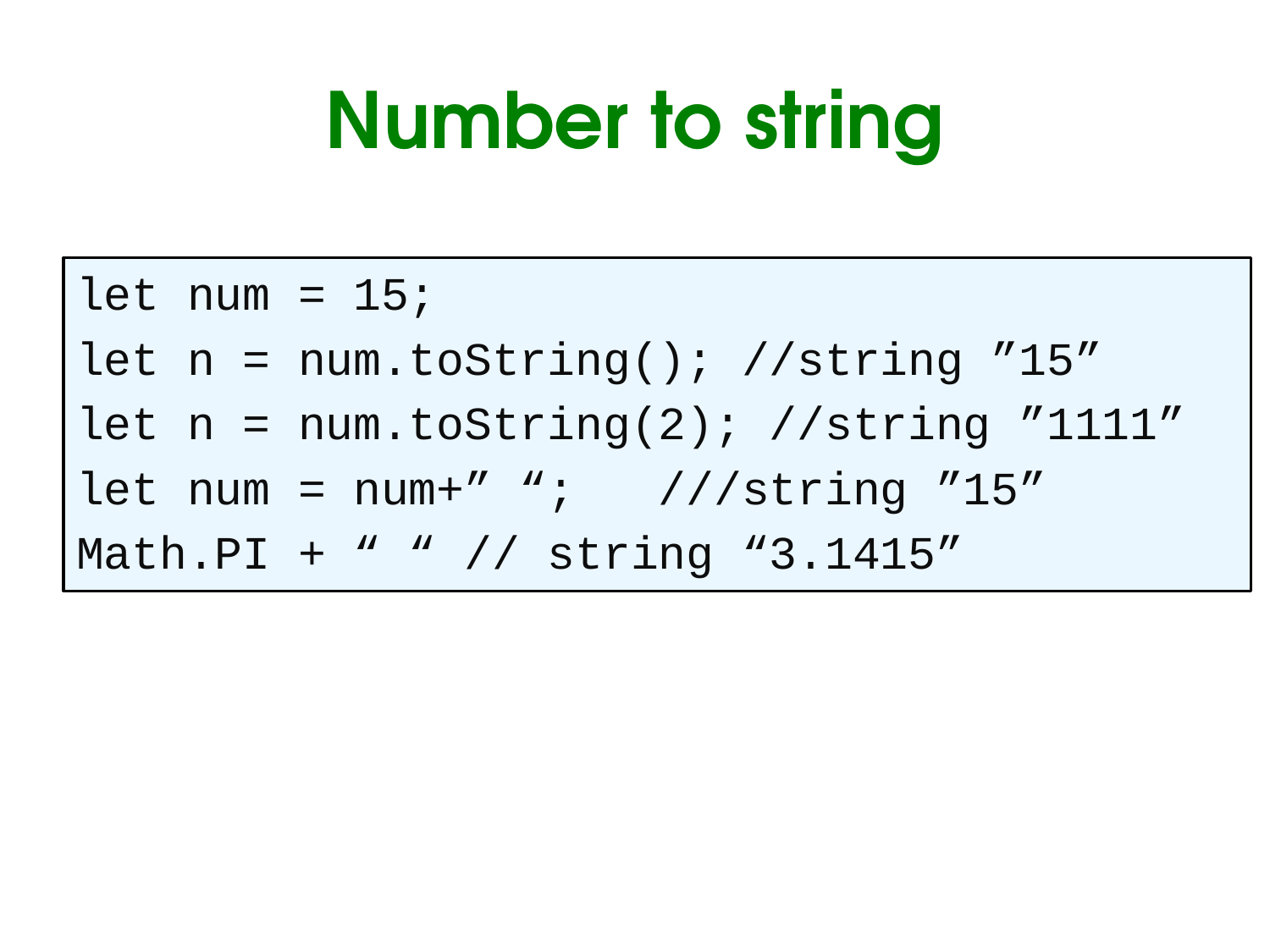

# Number to string
let num = 15;
let n = num.toString(); //string ”15”
let n = num.toString(2); //string ”1111”
let num = num+” “;   ///string ”15”
Math.PI + “ “ // string “3.1415”